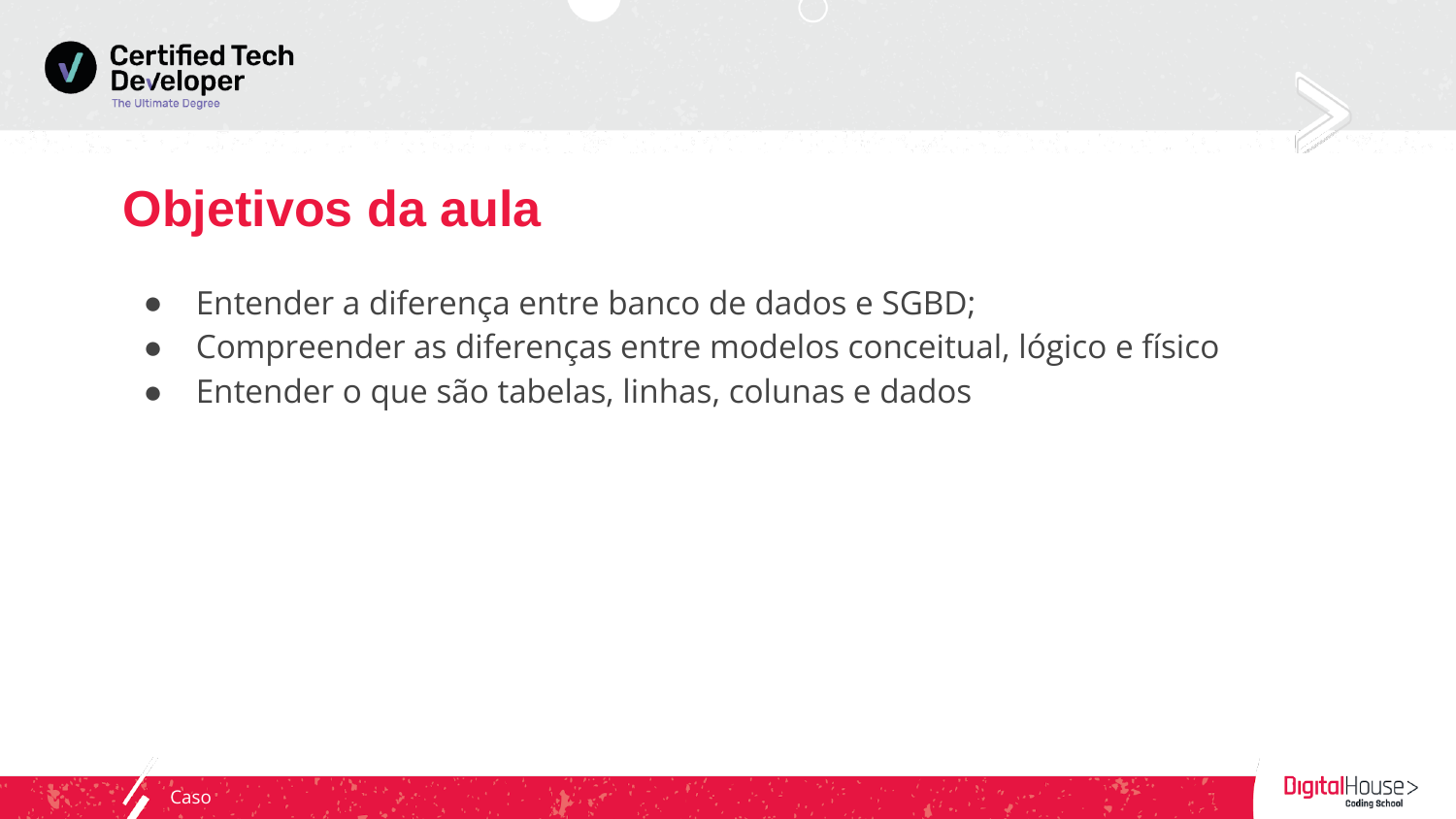

# Objetivos da aula
Entender a diferença entre banco de dados e SGBD;
Compreender as diferenças entre modelos conceitual, lógico e físico
Entender o que são tabelas, linhas, colunas e dados